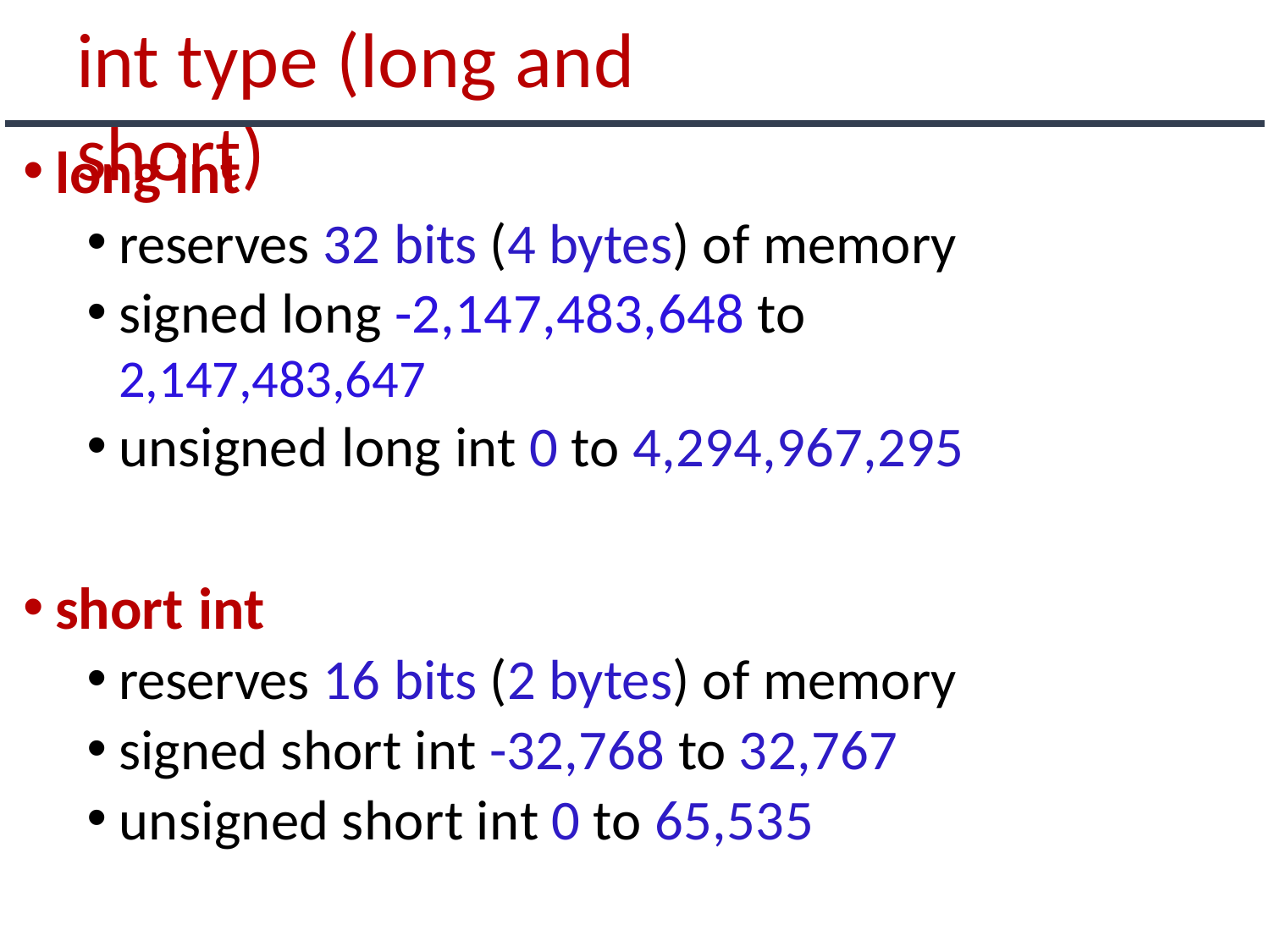

# int type (long and short)

long int
reserves 32 bits (4 bytes) of memory
signed long -2,147,483,648 to 2,147,483,647
unsigned long int 0 to 4,294,967,295

short int
reserves 16 bits (2 bytes) of memory
signed short int -32,768 to 32,767
unsigned short int 0 to 65,535